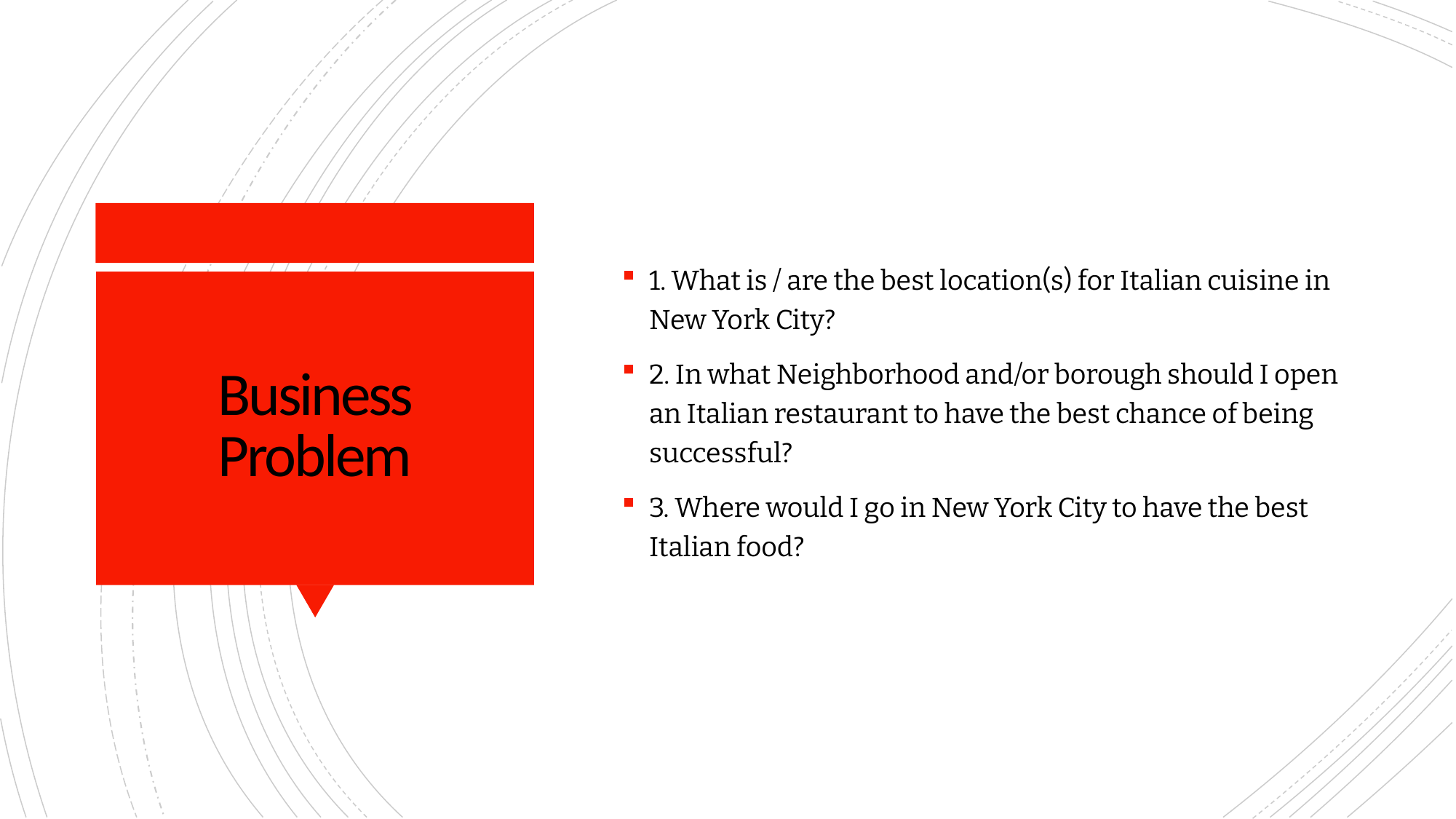

1. What is / are the best location(s) for Italian cuisine in New York City?
2. In what Neighborhood and/or borough should I open an Italian restaurant to have the best chance of being successful?
3. Where would I go in New York City to have the best Italian food?
# Business Problem